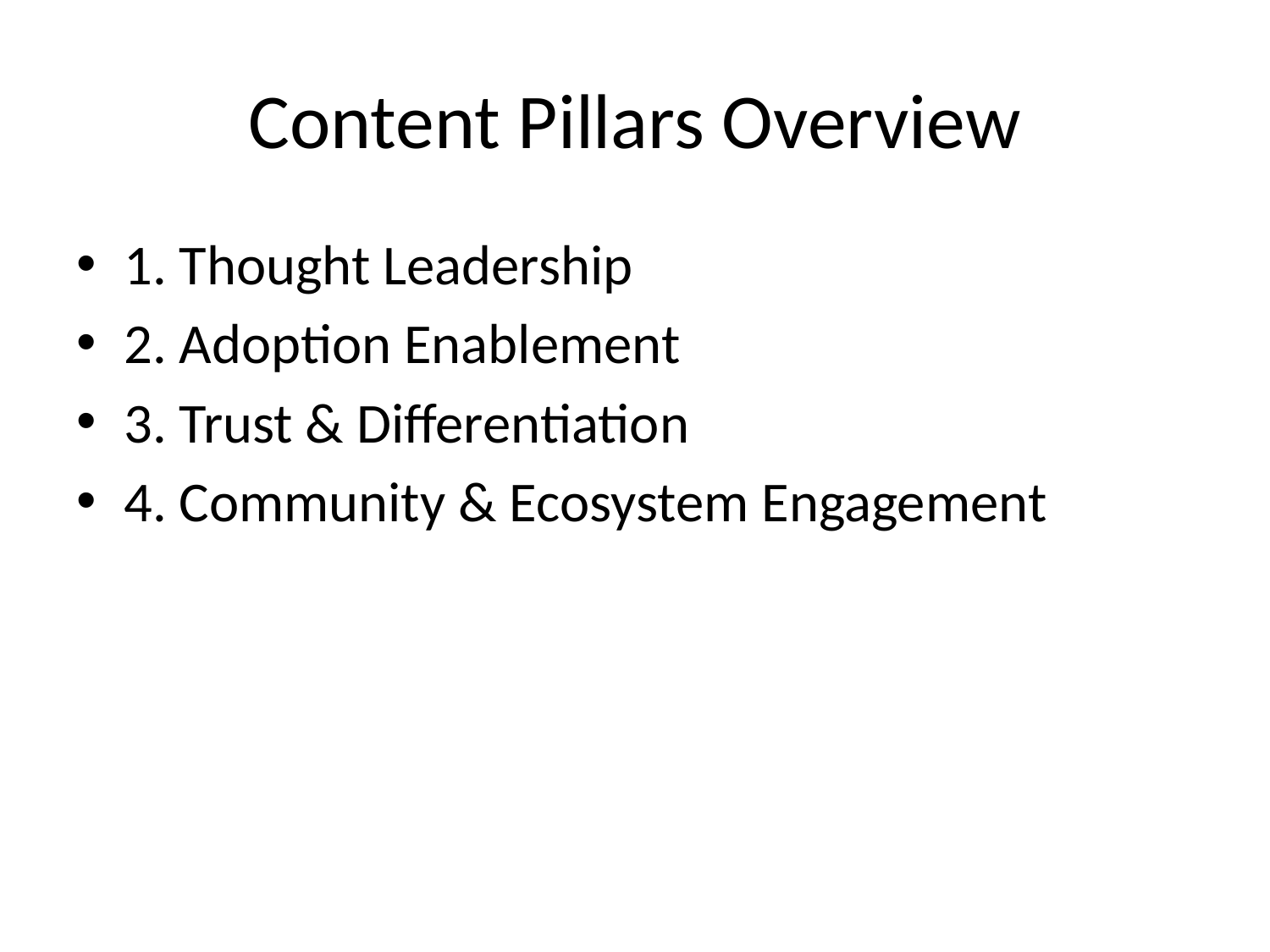

# Content Pillars Overview
1. Thought Leadership
2. Adoption Enablement
3. Trust & Differentiation
4. Community & Ecosystem Engagement